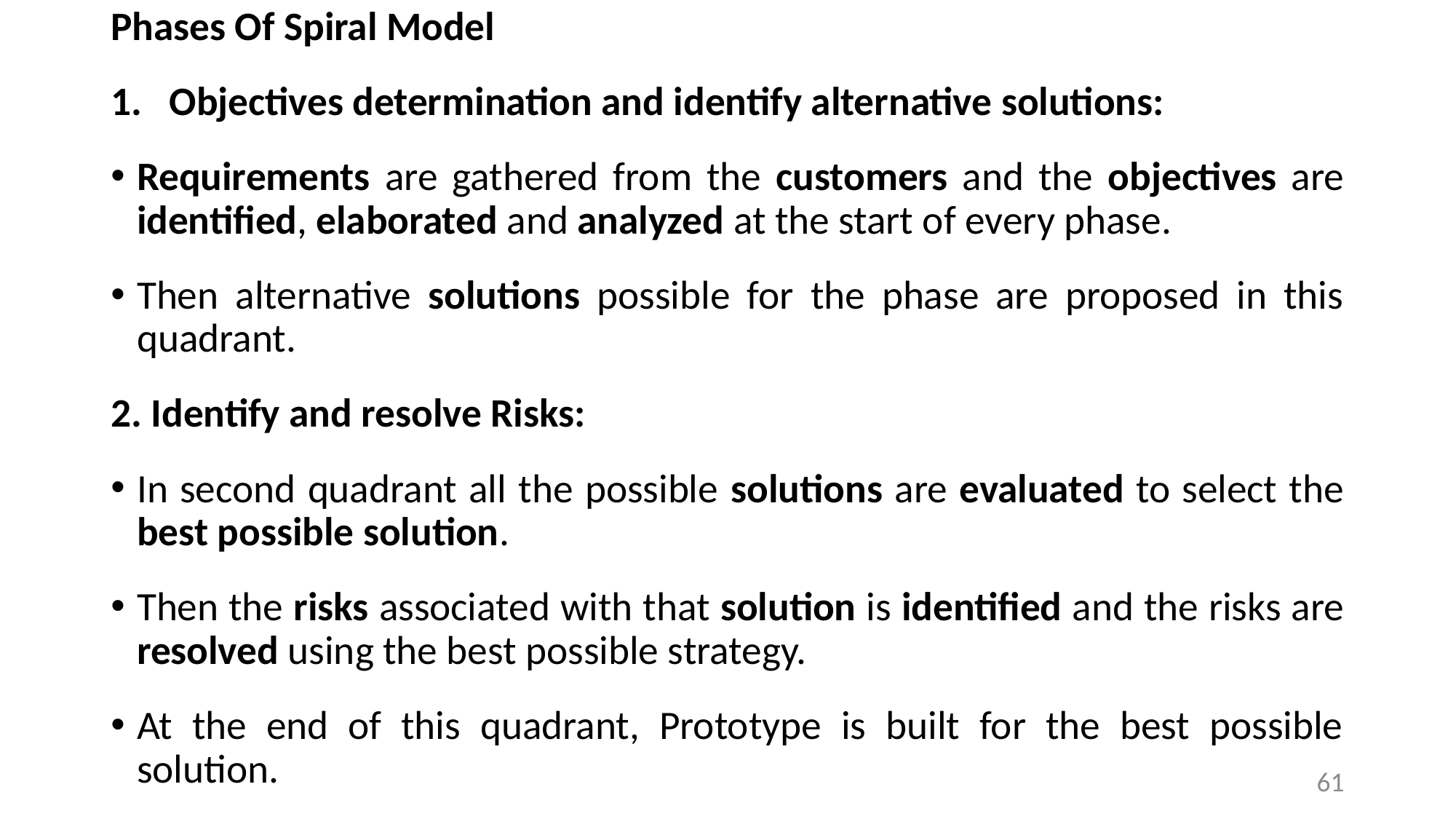

Phases Of Spiral Model
Objectives determination and identify alternative solutions:
Requirements are gathered from the customers and the objectives are identified, elaborated and analyzed at the start of every phase.
Then alternative solutions possible for the phase are proposed in this quadrant.
2. Identify and resolve Risks:
In second quadrant all the possible solutions are evaluated to select the best possible solution.
Then the risks associated with that solution is identified and the risks are resolved using the best possible strategy.
At the end of this quadrant, Prototype is built for the best possible solution.

61